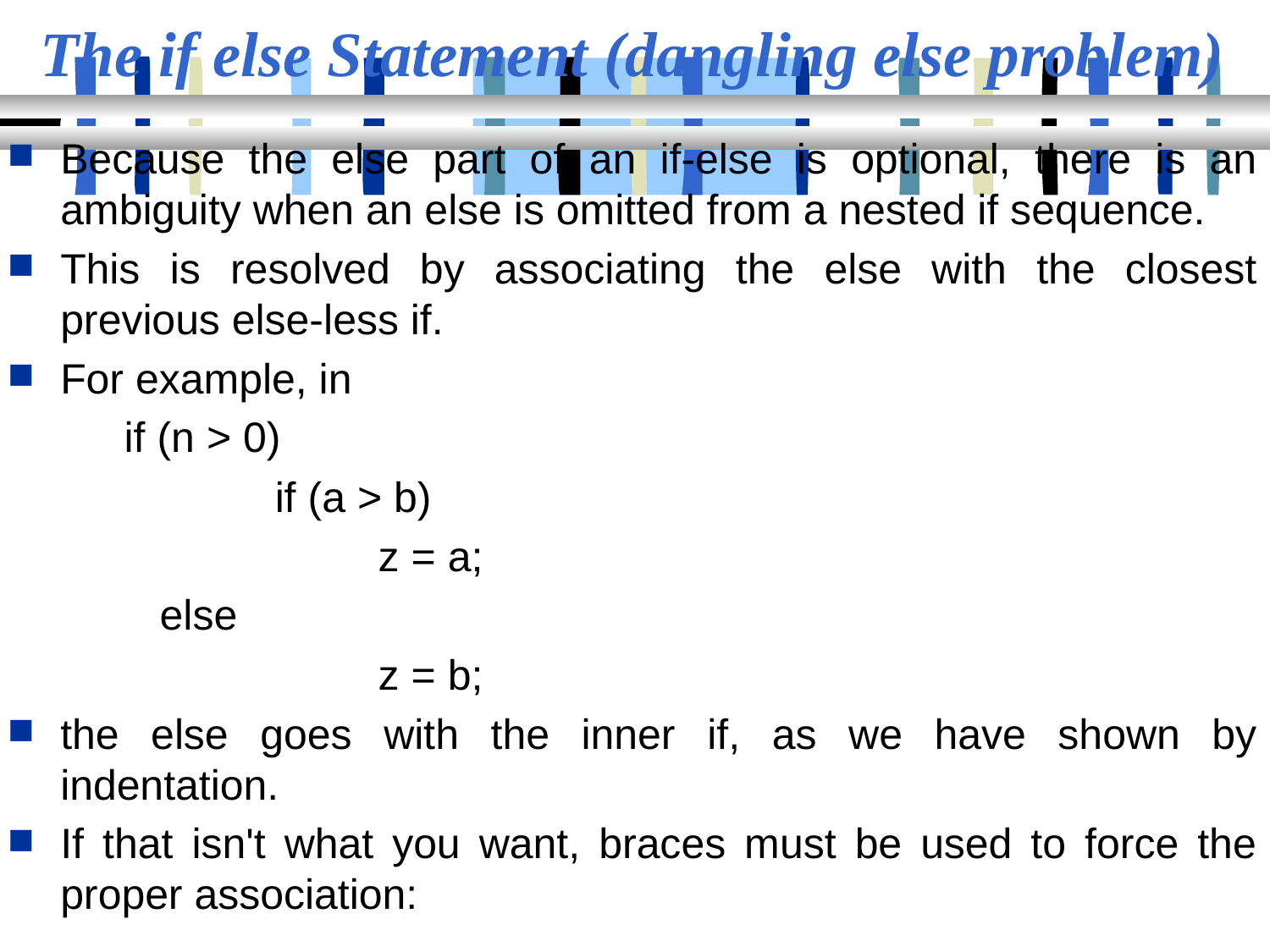

# The if else Statement (dangling else problem)
Because the else part of an if-else is optional, there is an ambiguity when an else is omitted from a nested if sequence.
This is resolved by associating the else with the closest previous else-less if.
For example, in
if (n > 0)
	  if (a > b)
		z = a;
   else
		z = b;
the else goes with the inner if, as we have shown by indentation.
If that isn't what you want, braces must be used to force the proper association: